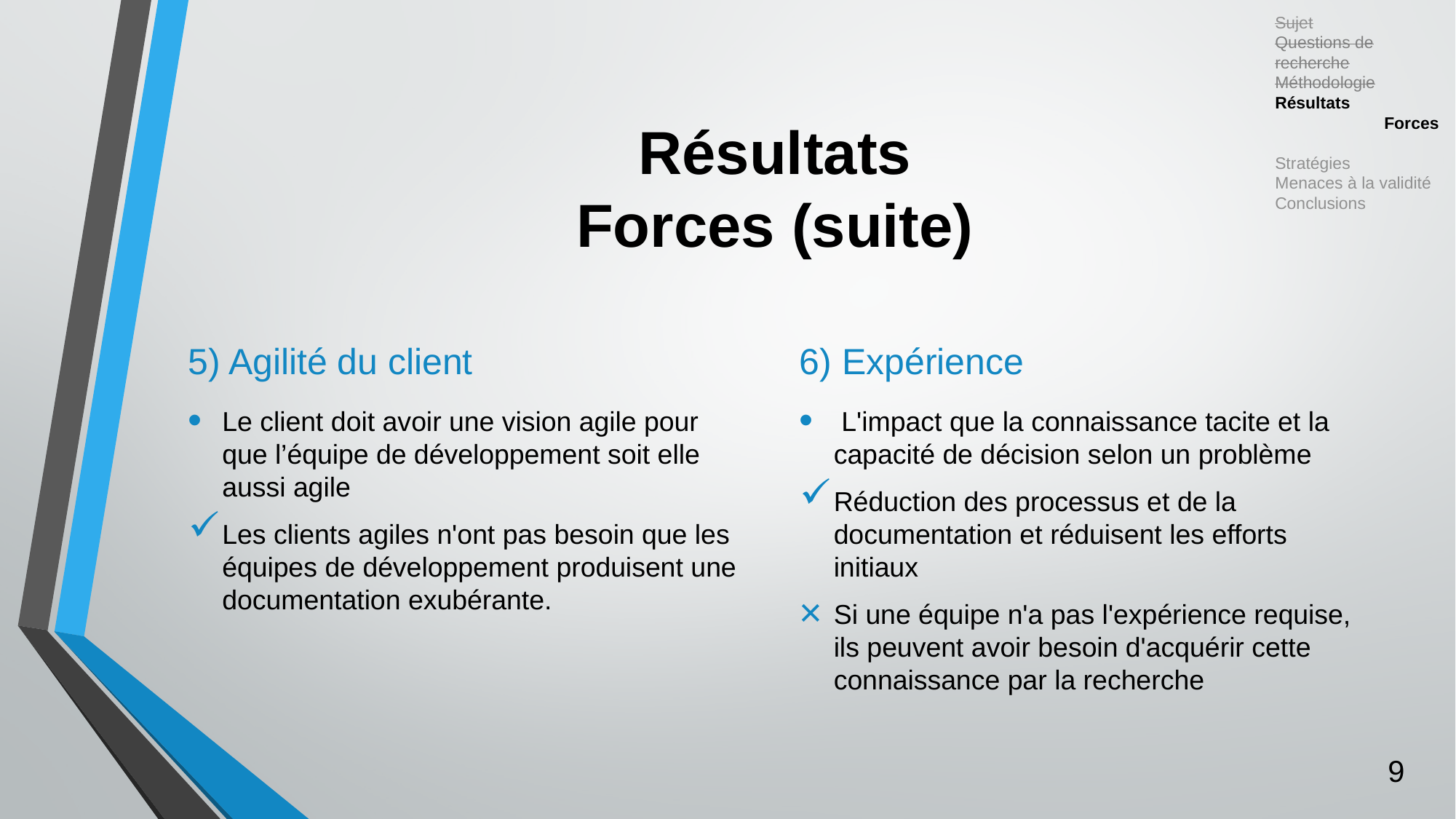

Sujet
Questions de recherche
Méthodologie
Résultats
	Forces
	Stratégies
Menaces à la validité
Conclusions

# Résultats Forces (suite)
5) Agilité du client
6) Expérience
Le client doit avoir une vision agile pour que l’équipe de développement soit elle aussi agile
Les clients agiles n'ont pas besoin que les équipes de développement produisent une documentation exubérante.
 L'impact que la connaissance tacite et la capacité de décision selon un problème
Réduction des processus et de la documentation et réduisent les efforts initiaux
Si une équipe n'a pas l'expérience requise, ils peuvent avoir besoin d'acquérir cette connaissance par la recherche
9